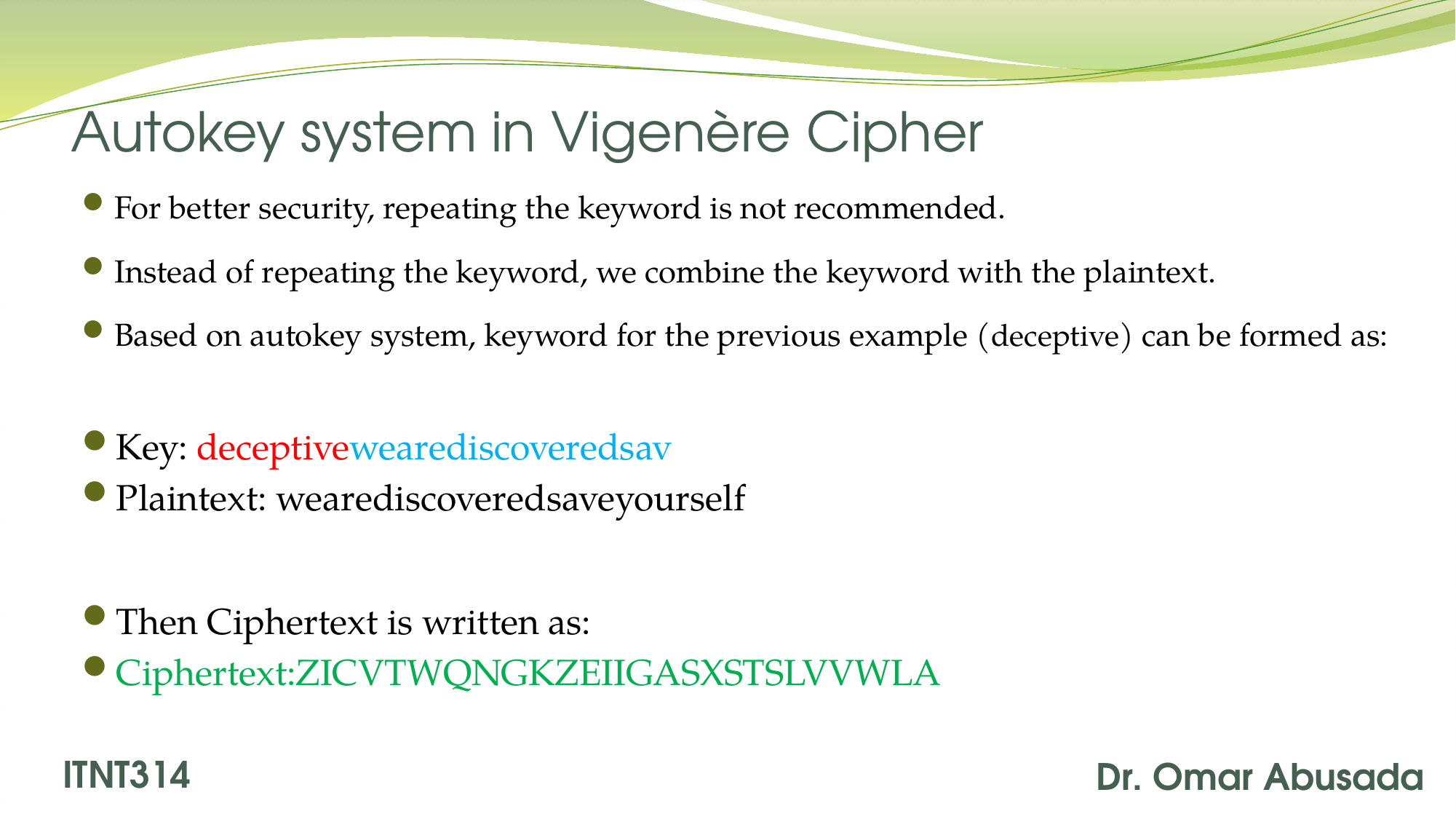

# Autokey system in Vigenère Cipher
For better security, repeating the keyword is not recommended.
Instead of repeating the keyword, we combine the keyword with the plaintext.
Based on autokey system, keyword for the previous example (deceptive) can be formed as:

Key: deceptivewearediscoveredsav
Plaintext: wearediscoveredsaveyourself

Then Ciphertext is written as:
Ciphertext:ZICVTWQNGKZEIIGASXSTSLVVWLA
ITNT314

Dr. Omar Abusada